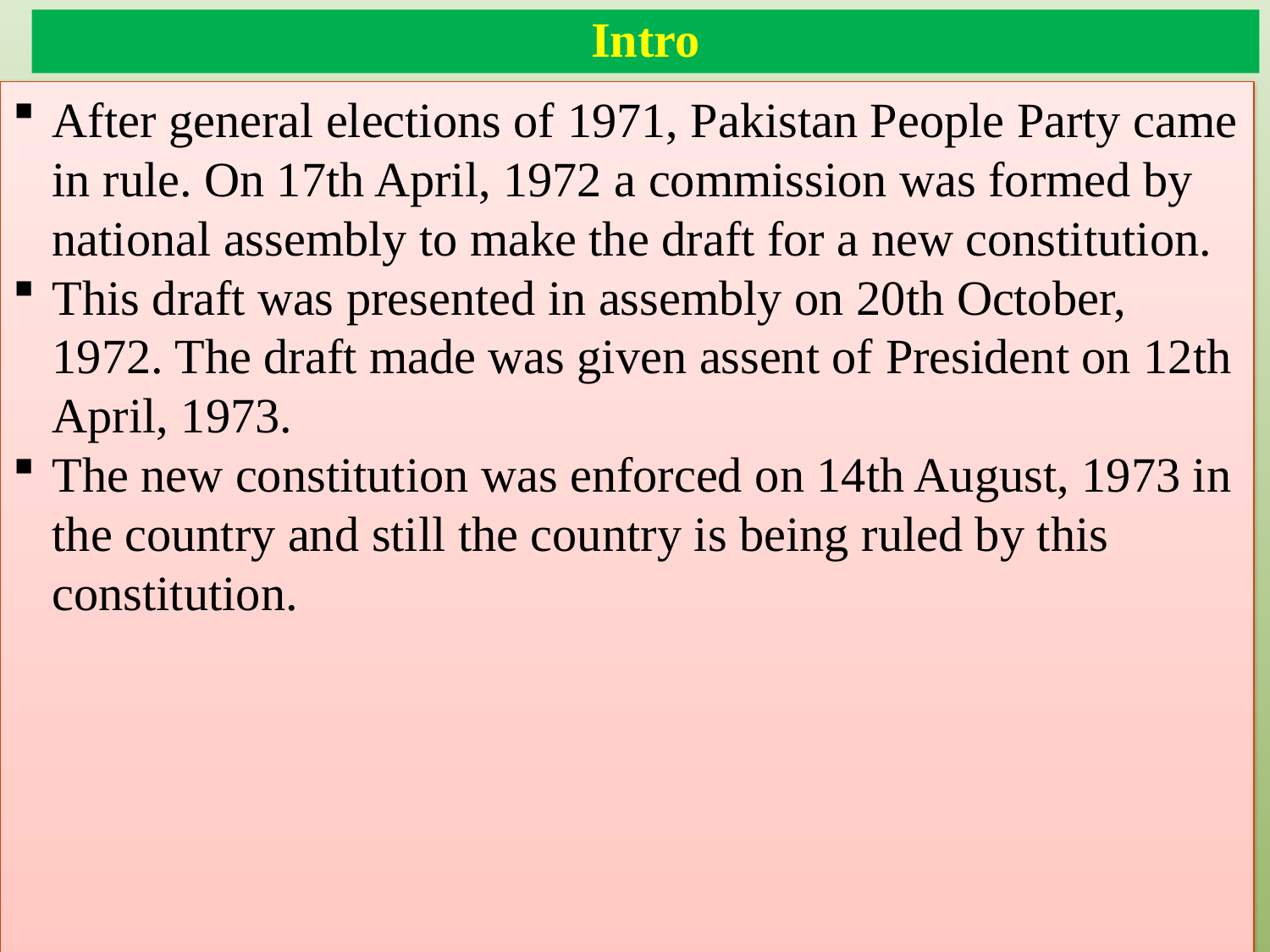

# Intro
After general elections of 1971, Pakistan People Party came in rule. On 17th April, 1972 a commission was formed by national assembly to make the draft for a new constitution.
This draft was presented in assembly on 20th October, 1972. The draft made was given assent of President on 12th April, 1973.
The new constitution was enforced on 14th August, 1973 in the country and still the country is being ruled by this constitution.